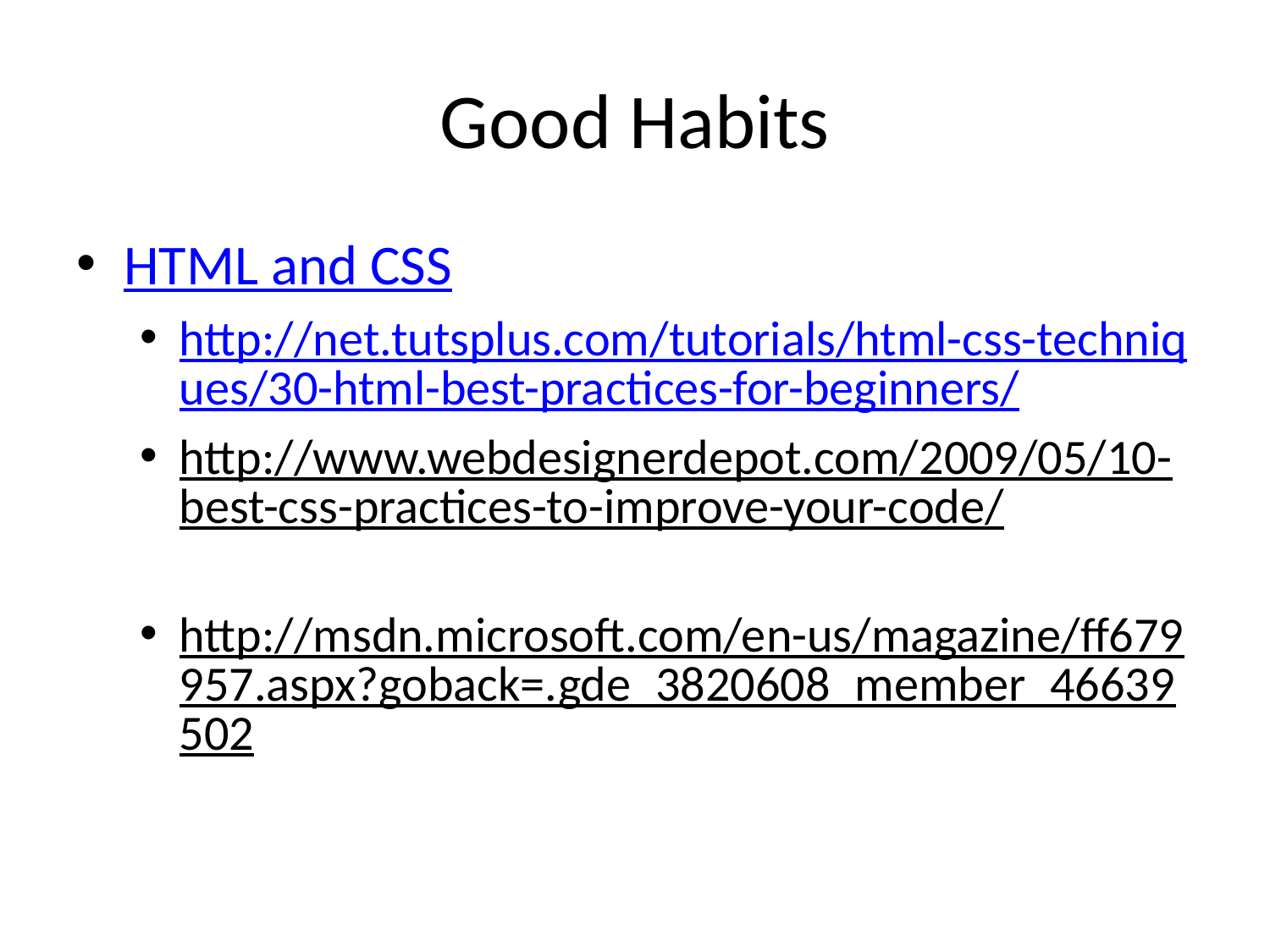

# Good Habits
HTML and CSS
http://net.tutsplus.com/tutorials/html-css-techniques/30-html-best-practices-for-beginners/
http://www.webdesignerdepot.com/2009/05/10-best-css-practices-to-improve-your-code/
http://msdn.microsoft.com/en-us/magazine/ff679957.aspx?goback=.gde_3820608_member_46639502